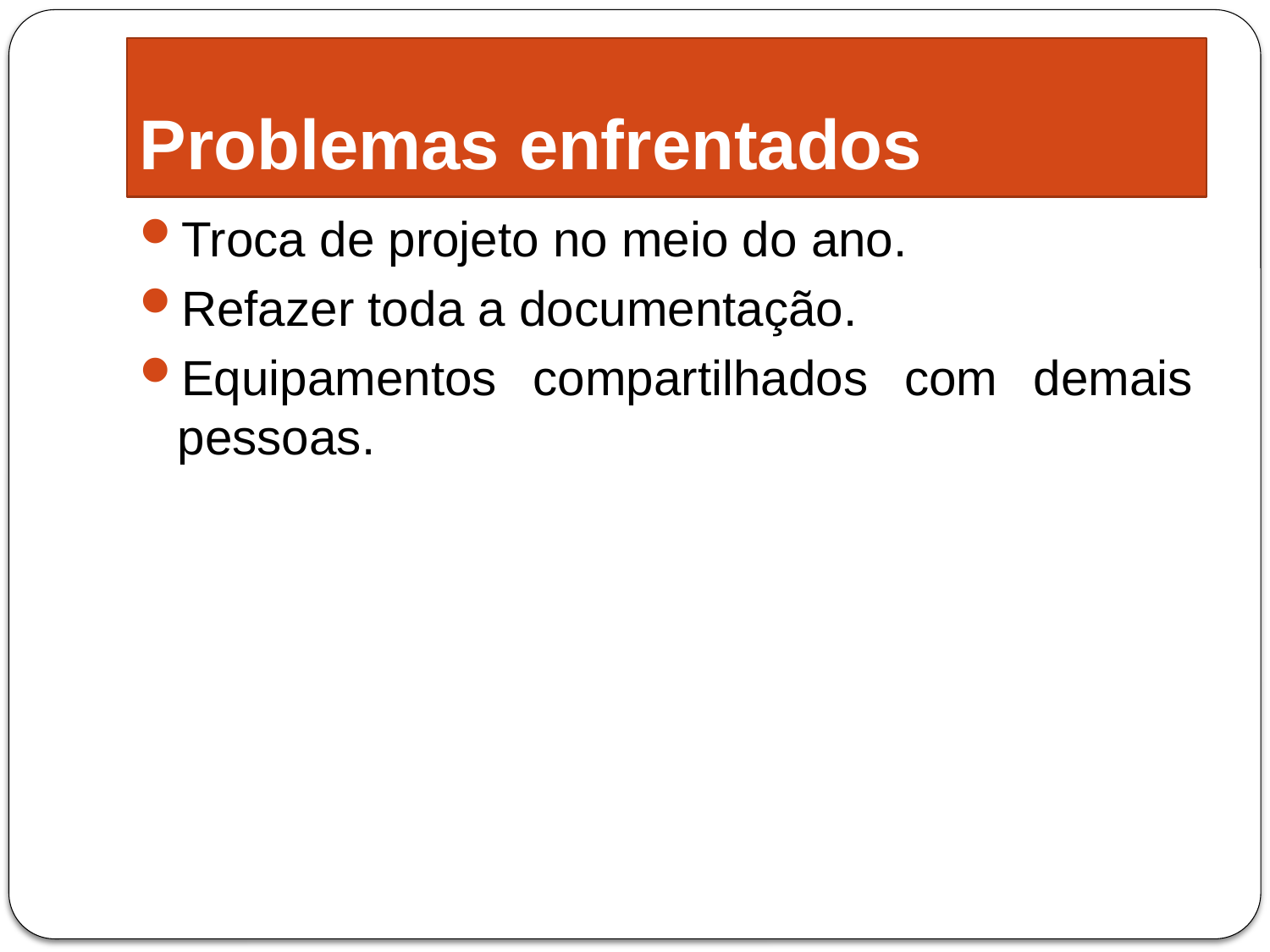

# Problemas enfrentados
Troca de projeto no meio do ano.
Refazer toda a documentação.
Equipamentos compartilhados com demais pessoas.